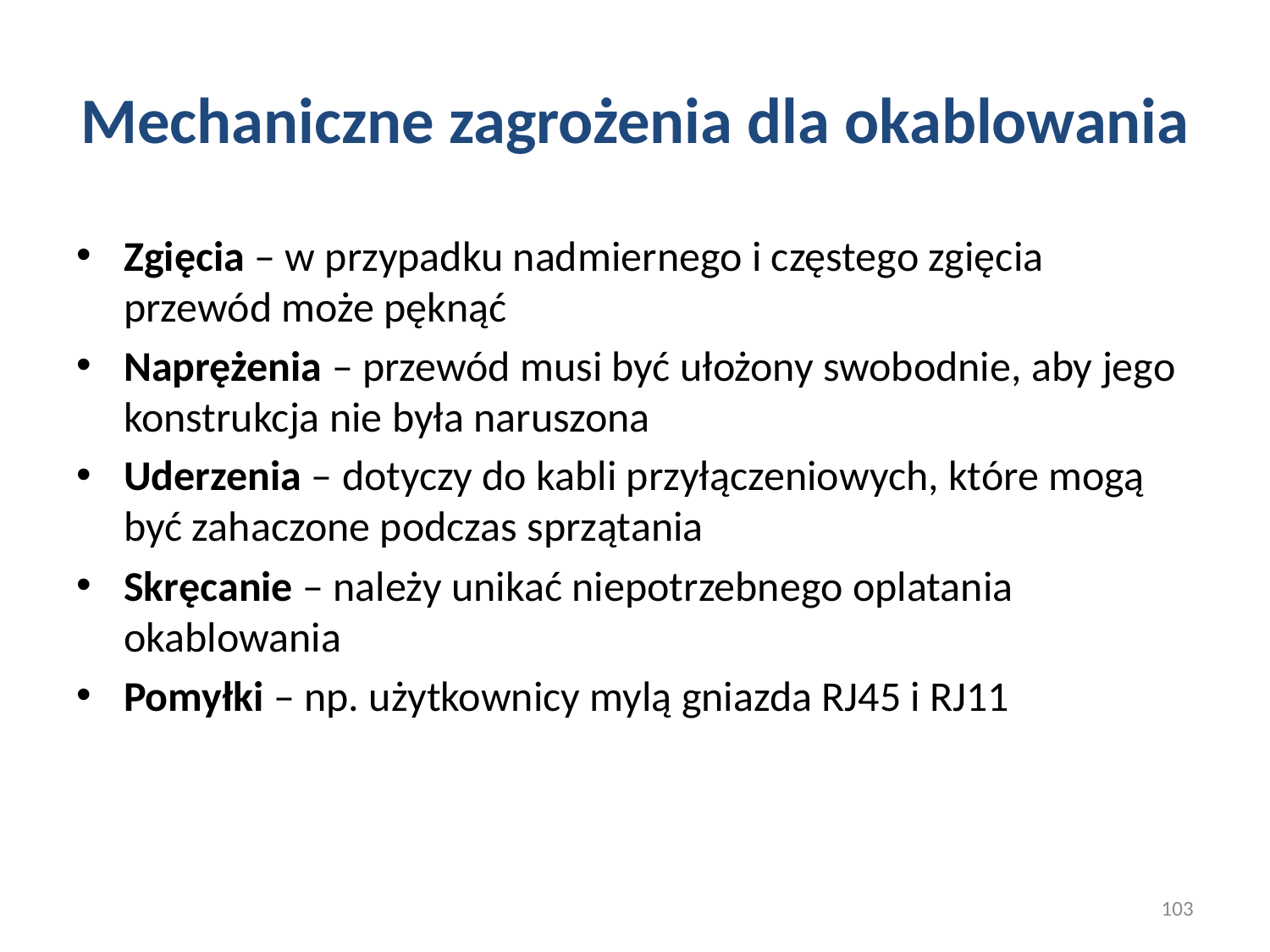

# Mechaniczne zagrożenia dla okablowania
Zgięcia – w przypadku nadmiernego i częstego zgięcia przewód może pęknąć
Naprężenia – przewód musi być ułożony swobodnie, aby jego konstrukcja nie była naruszona
Uderzenia – dotyczy do kabli przyłączeniowych, które mogą być zahaczone podczas sprzątania
Skręcanie – należy unikać niepotrzebnego oplatania okablowania
Pomyłki – np. użytkownicy mylą gniazda RJ45 i RJ11
103